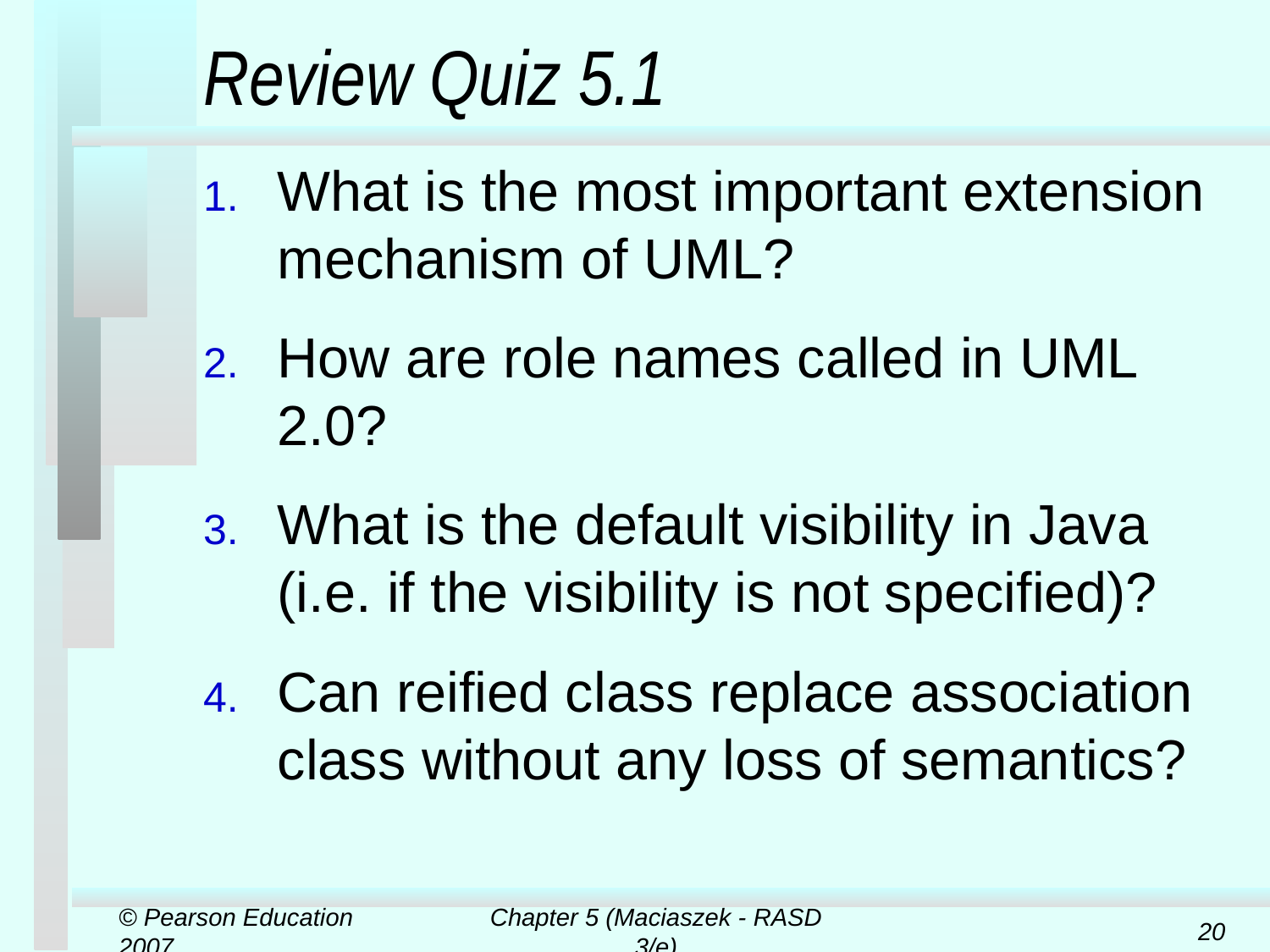

# Review Quiz 5.1
What is the most important extension mechanism of UML?
How are role names called in UML 2.0?
What is the default visibility in Java (i.e. if the visibility is not specified)?
Can reified class replace association class without any loss of semantics?
© Pearson Education 2007
Chapter 5 (Maciaszek - RASD 3/e)
20